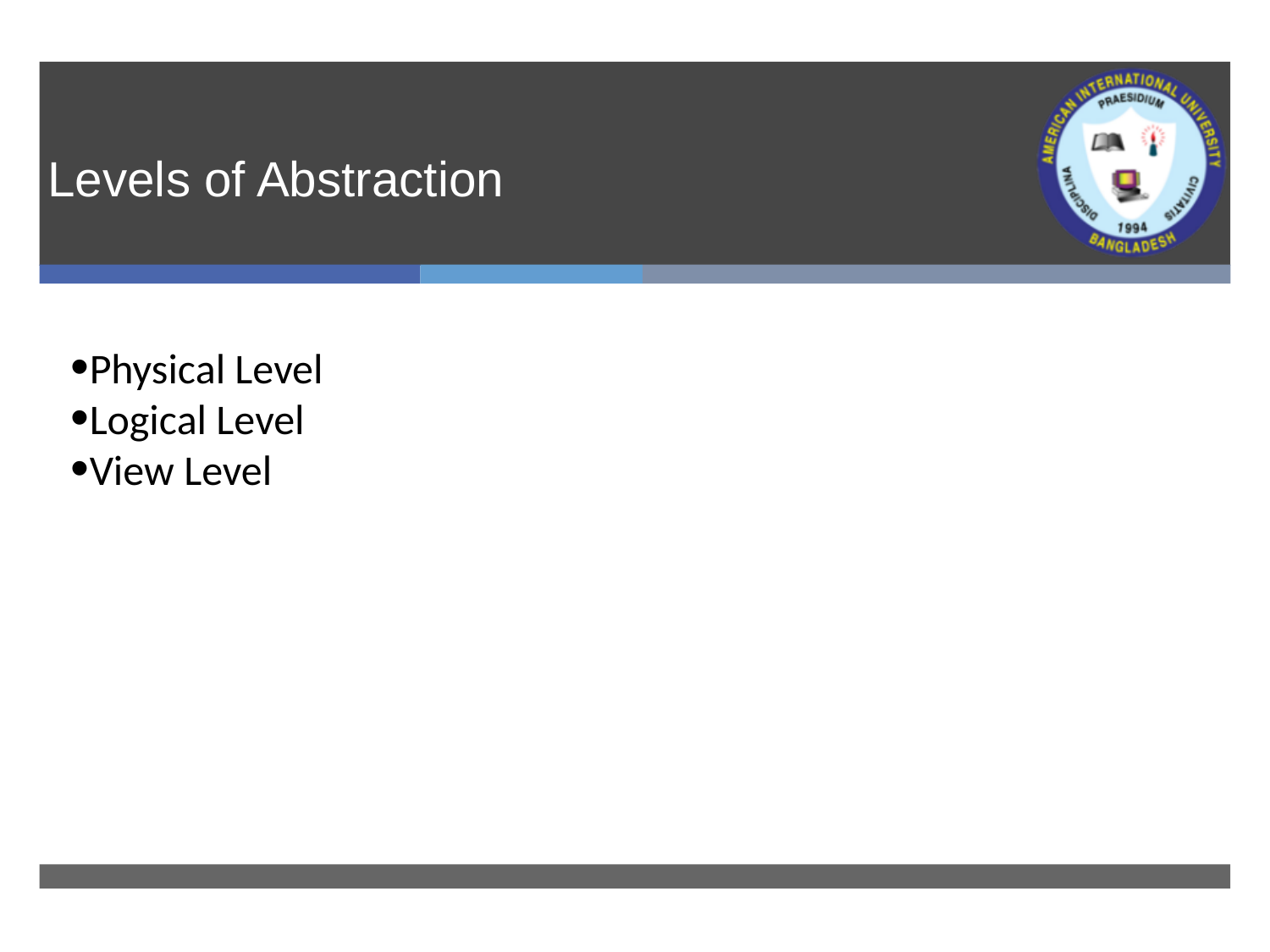

# Levels of Abstraction
Physical Level
Logical Level
View Level